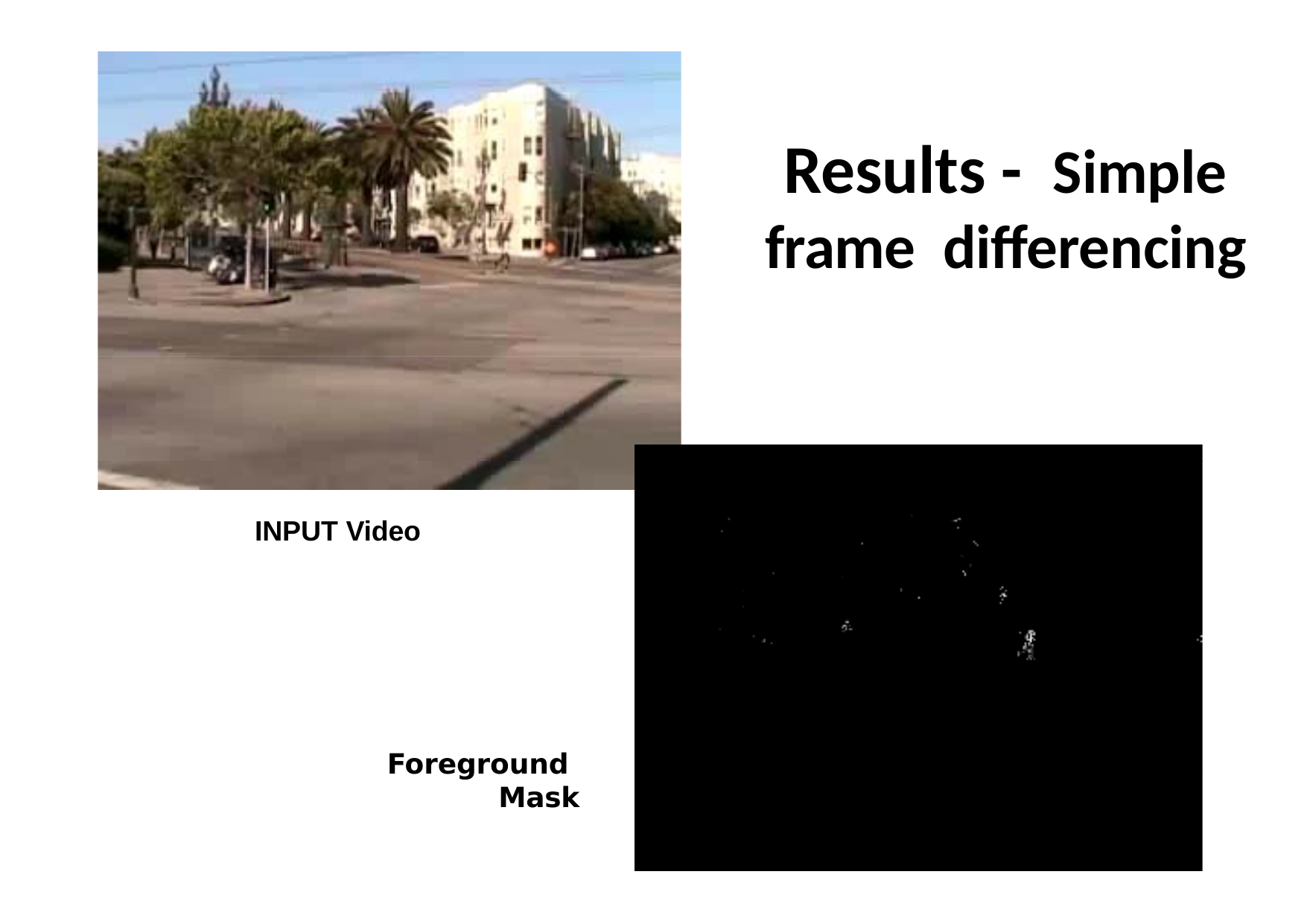

# Results -  Simple frame  differencing

INPUT Video
Foreground
Mask